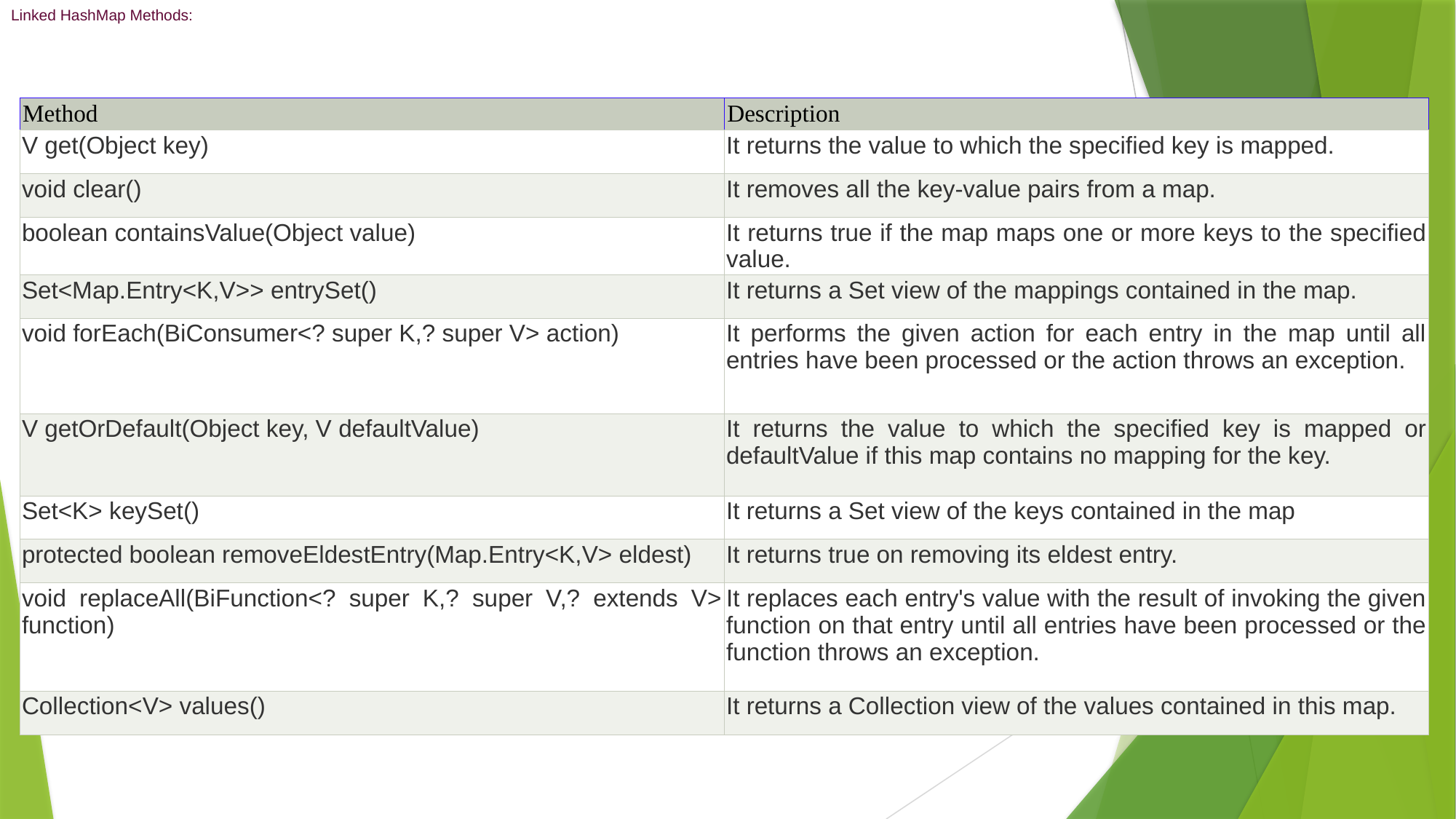

# Linked HashMap Methods:

| Method | Description |
| --- | --- |
| V get(Object key) | It returns the value to which the specified key is mapped. |
| void clear() | It removes all the key-value pairs from a map. |
| boolean containsValue(Object value) | It returns true if the map maps one or more keys to the specified value. |
| Set<Map.Entry<K,V>> entrySet() | It returns a Set view of the mappings contained in the map. |
| void forEach(BiConsumer<? super K,? super V> action) | It performs the given action for each entry in the map until all entries have been processed or the action throws an exception. |
| V getOrDefault(Object key, V defaultValue) | It returns the value to which the specified key is mapped or defaultValue if this map contains no mapping for the key. |
| Set<K> keySet() | It returns a Set view of the keys contained in the map |
| protected boolean removeEldestEntry(Map.Entry<K,V> eldest) | It returns true on removing its eldest entry. |
| void replaceAll(BiFunction<? super K,? super V,? extends V> function) | It replaces each entry's value with the result of invoking the given function on that entry until all entries have been processed or the function throws an exception. |
| Collection<V> values() | It returns a Collection view of the values contained in this map. |